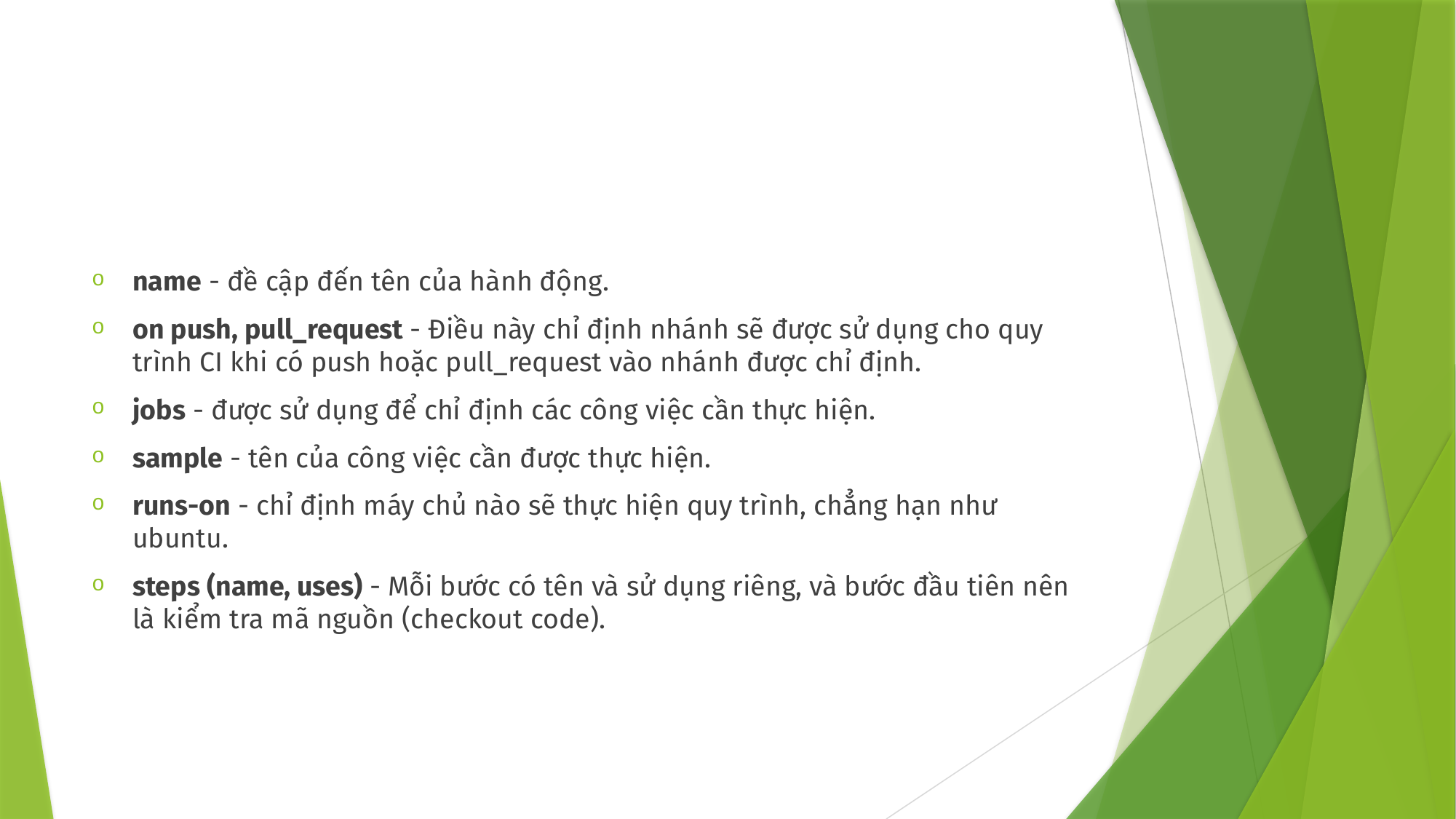

name - đề cập đến tên của hành động.
on push, pull_request - Điều này chỉ định nhánh sẽ được sử dụng cho quy trình CI khi có push hoặc pull_request vào nhánh được chỉ định.
jobs - được sử dụng để chỉ định các công việc cần thực hiện.
sample - tên của công việc cần được thực hiện.
runs-on - chỉ định máy chủ nào sẽ thực hiện quy trình, chẳng hạn như ubuntu.
steps (name, uses) - Mỗi bước có tên và sử dụng riêng, và bước đầu tiên nên là kiểm tra mã nguồn (checkout code).